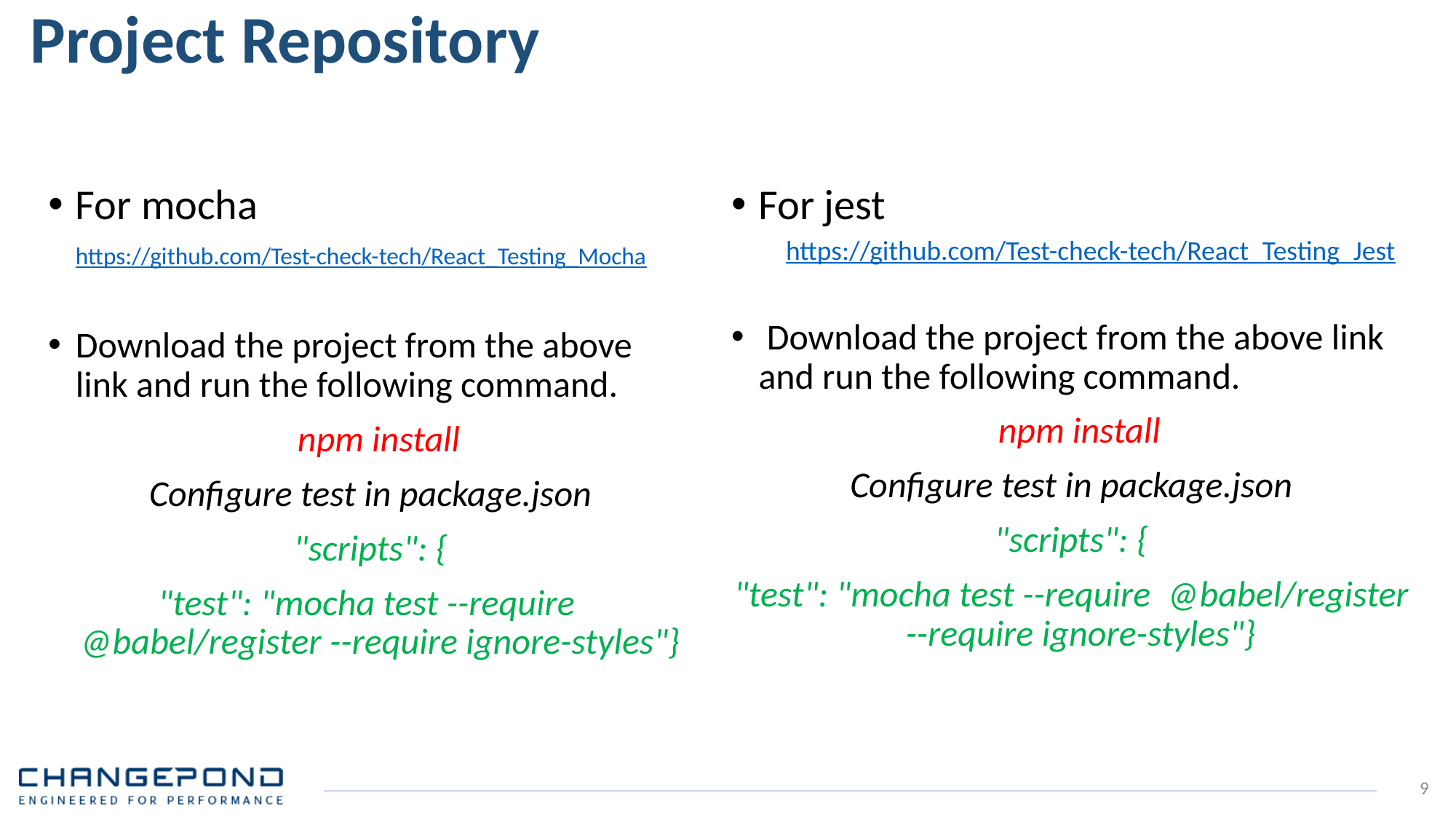

# Project Repository
For mocha
	https://github.com/Test-check-tech/React_Testing_Mocha

Download the project from the above link and run the following command.
  npm install
Configure test in package.json
"scripts": {
"test": "mocha test --require  @babel/register --require ignore-styles"}

For jest
https://github.com/Test-check-tech/React_Testing_Jest

 Download the project from the above link and run the following command.
  npm install
Configure test in package.json
"scripts": {
"test": "mocha test --require  @babel/register --require ignore-styles"}
9